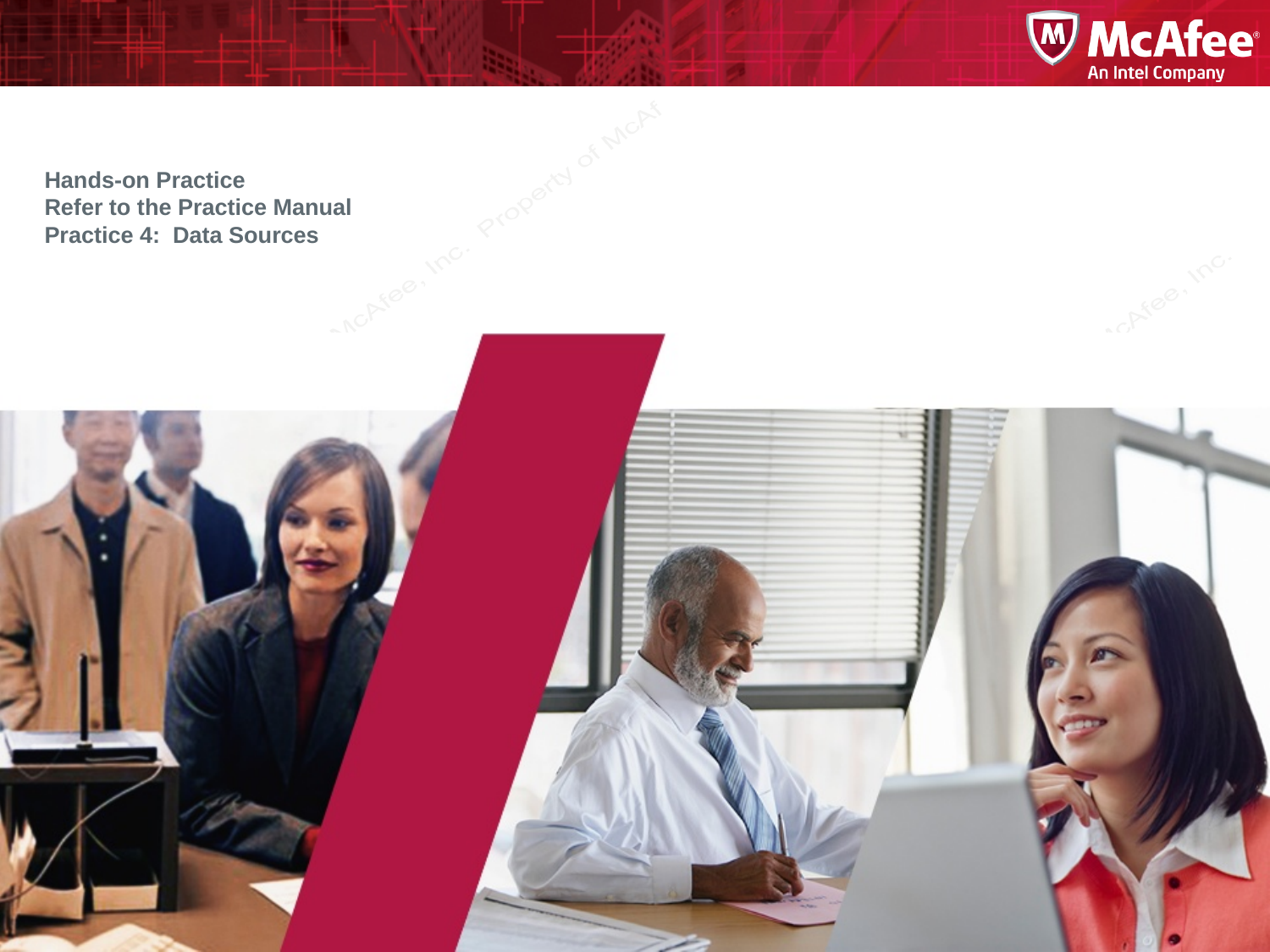

# Hands-on Practice Refer to the Practice Manual Practice 4:  Data Sources